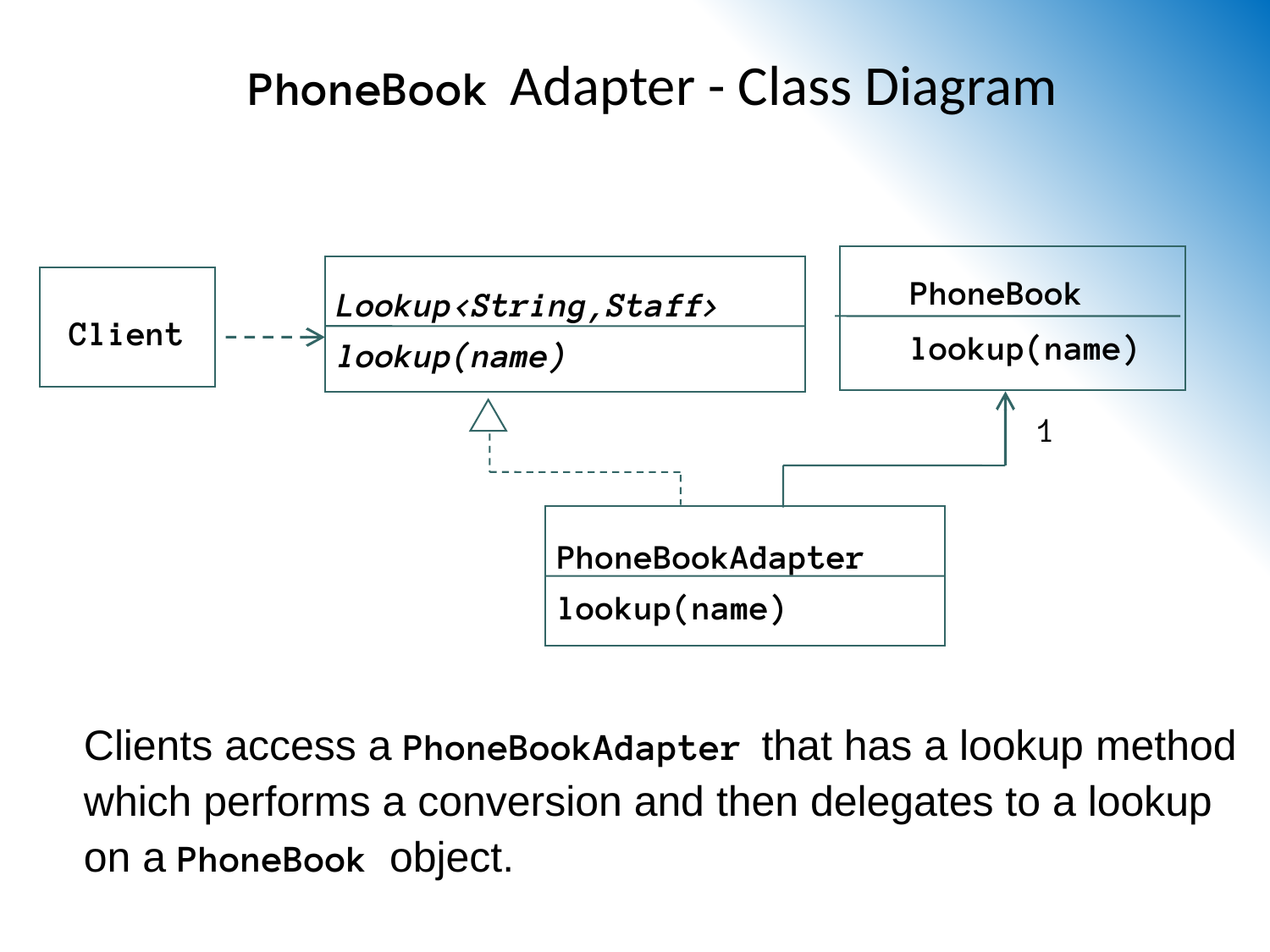

# PhoneBook Adapter - Class Diagram
   PhoneBook
   lookup(name)
Lookup<String,Staff>
lookup(name)
Client

1

PhoneBookAdapter
lookup(name)

Clients access a PhoneBookAdapter that has a lookup method which performs a conversion and then delegates to a lookup on a PhoneBook object.